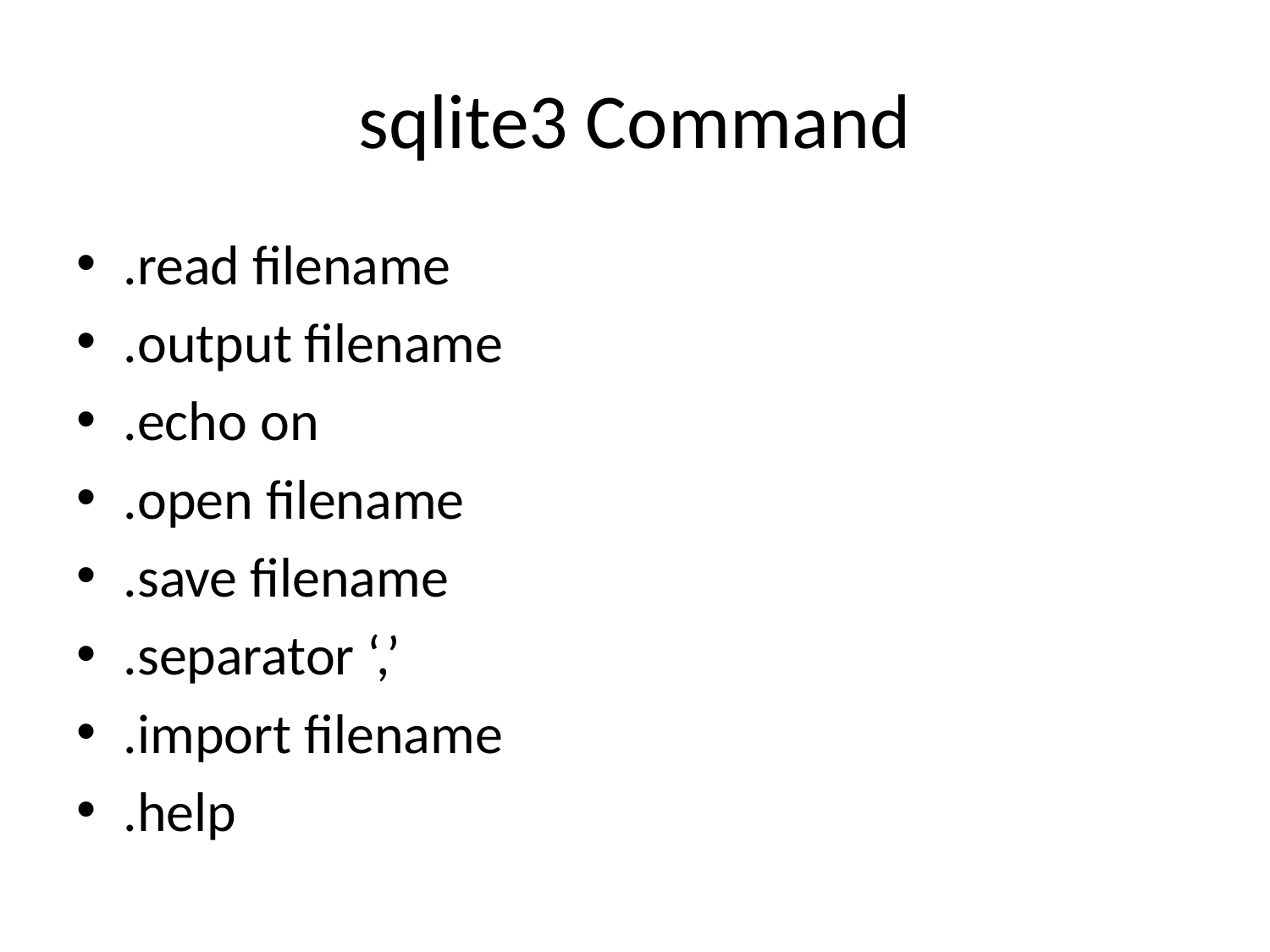

# sqlite3 Command
.read filename
.output filename
.echo on
.open filename
.save filename
.separator ‘,’
.import filename
.help